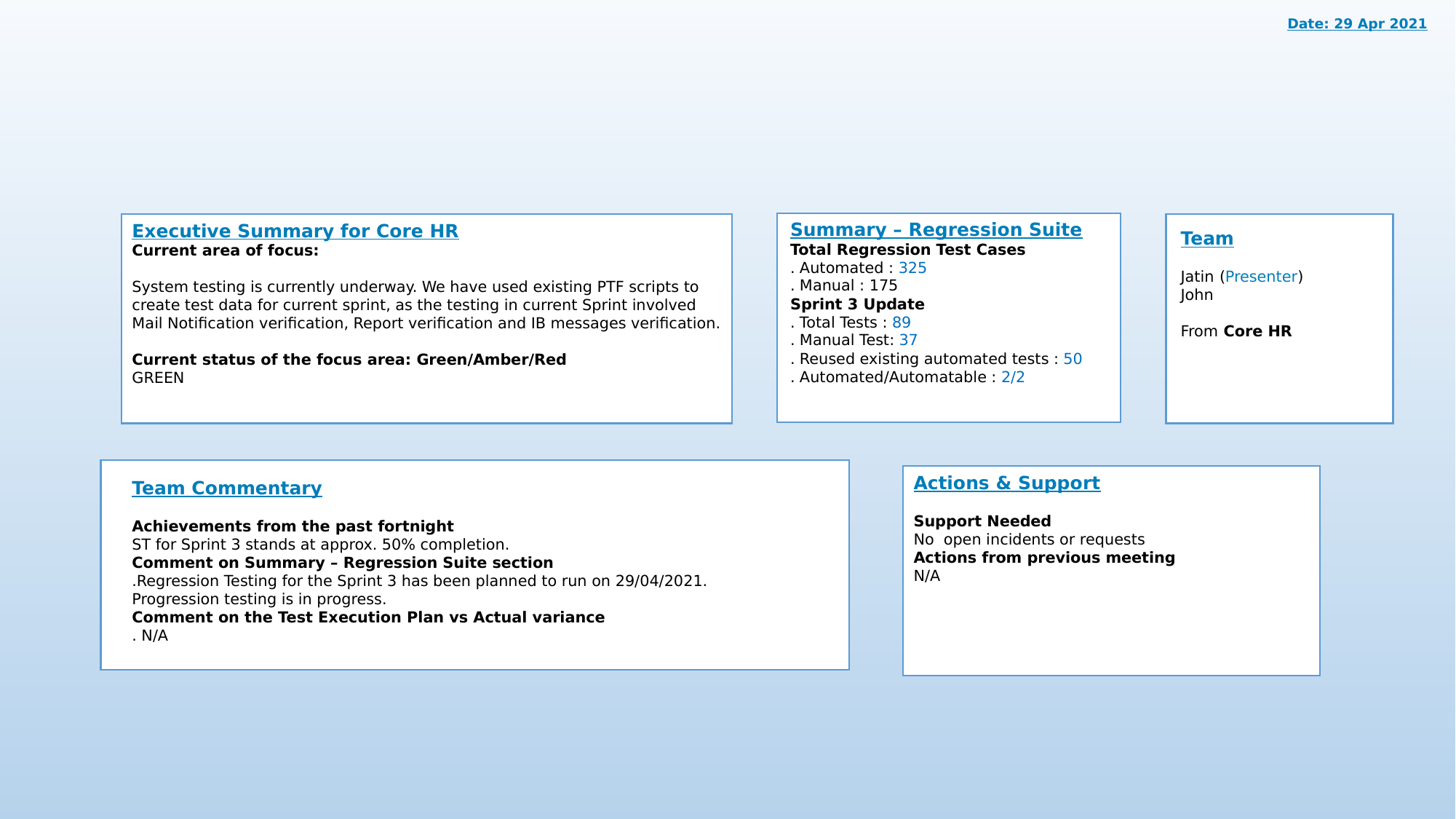

Date: 29 Apr 2021
Summary – Regression Suite
Total Regression Test Cases
. Automated : 325
. Manual : 175
Sprint 3 Update
. Total Tests : 89
. Manual Test: 37
. Reused existing automated tests : 50
. Automated/Automatable : 2/2

Team

Jatin (Presenter)
John

From Core HR

Executive Summary for Core HR
Current area of focus:

System testing is currently underway. We have used existing PTF scripts to create test data for current sprint, as the testing in current Sprint involved Mail Notification verification, Report verification and IB messages verification.

Current status of the focus area: Green/Amber/Red
GREEN

Actions & Support

Support Needed
No  open incidents or requests
Actions from previous meeting
N/A
Team Commentary

Achievements from the past fortnight
ST for Sprint 3 stands at approx. 50% completion.
Comment on Summary – Regression Suite section
.Regression Testing for the Sprint 3 has been planned to run on 29/04/2021.
Progression testing is in progress.
Comment on the Test Execution Plan vs Actual variance
. N/A